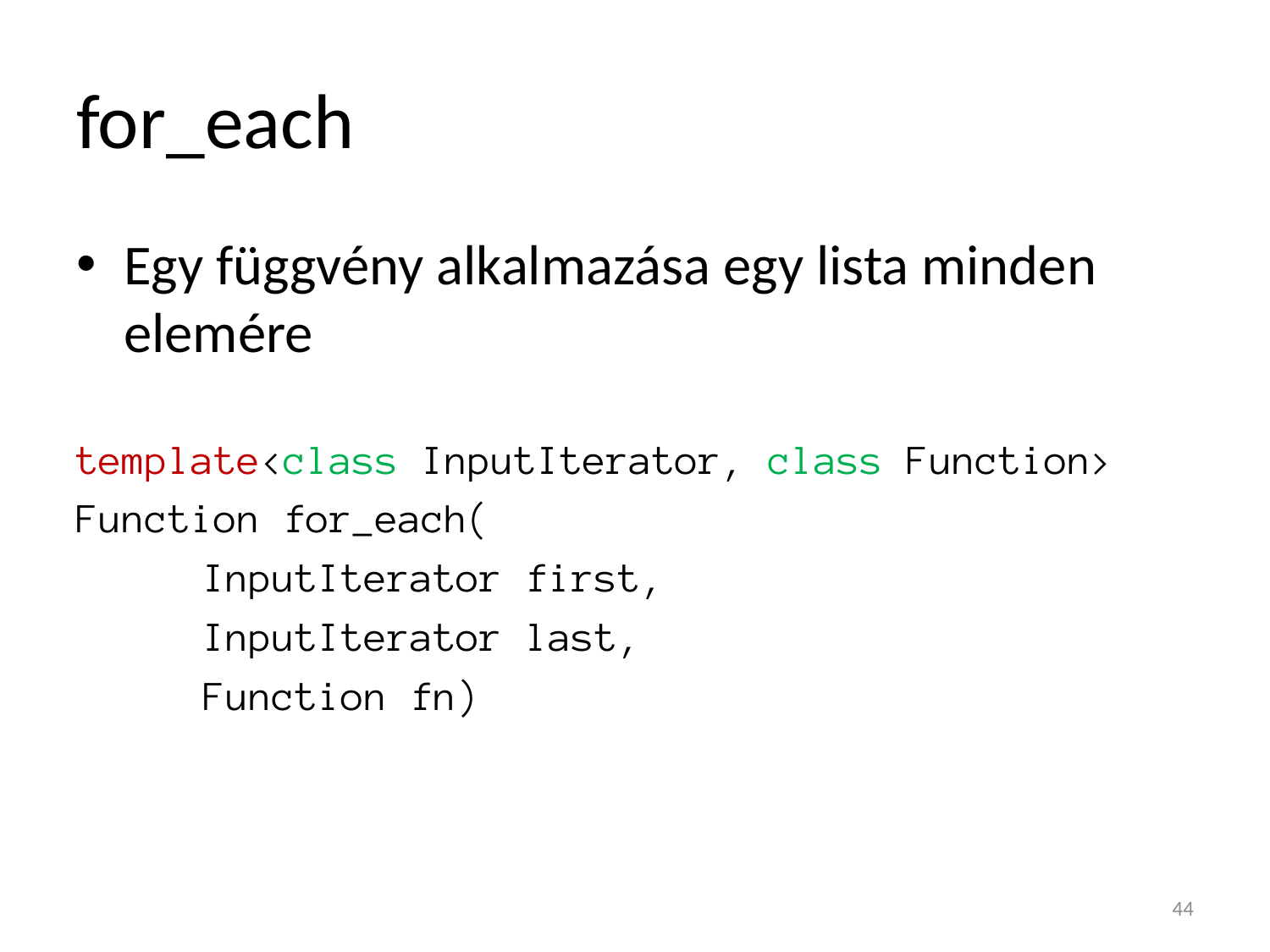

# for_each
Egy függvény alkalmazása egy lista minden elemére

template<class InputIterator, class Function>
Function for_each(
	InputIterator first,
	InputIterator last,
	Function fn)

44